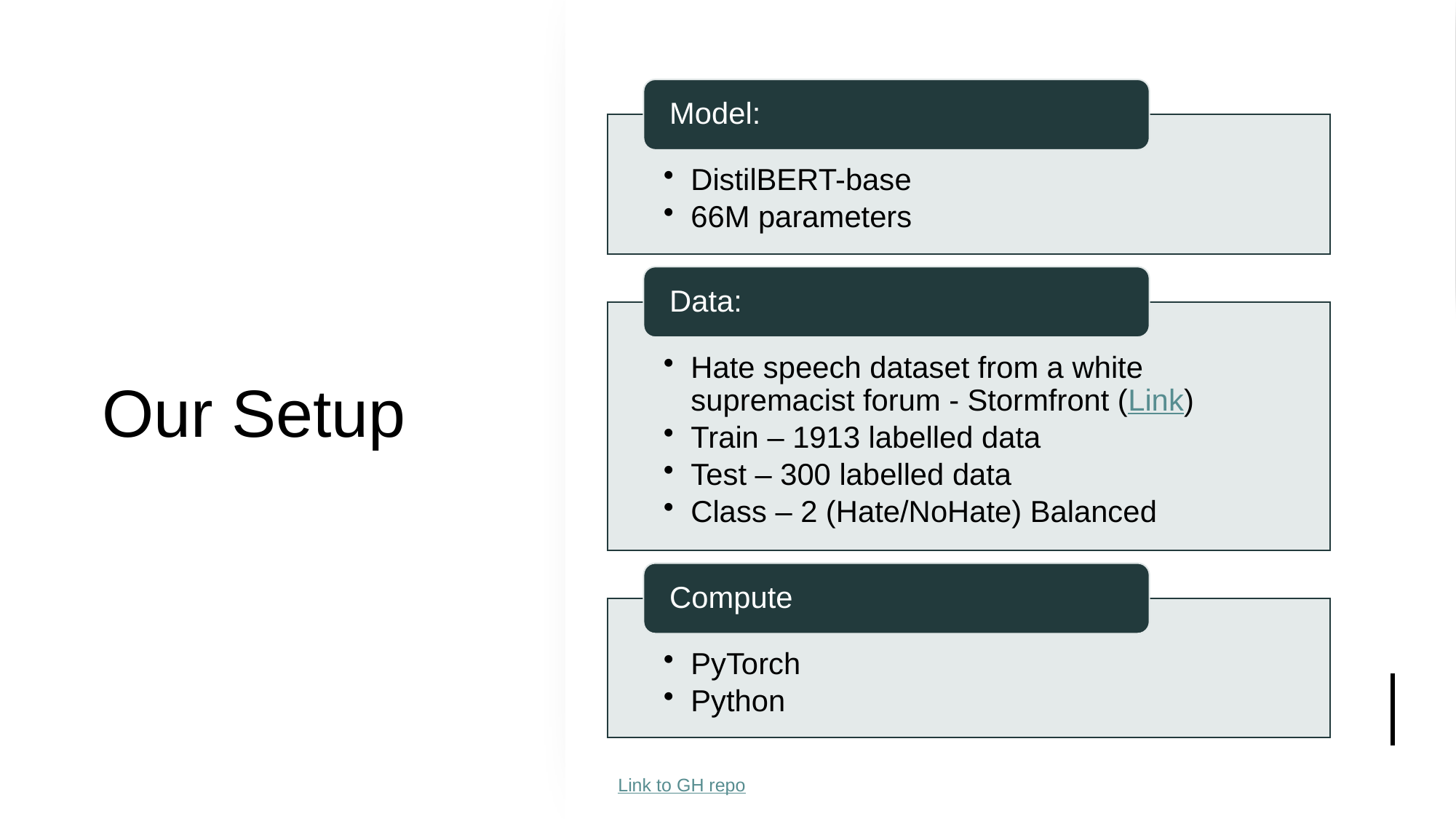

DistilBERT-base
66M parameters
Model:
Hate speech dataset from a white supremacist forum - Stormfront (Link)
Train – 1913 labelled data
Test – 300 labelled data
Class – 2 (Hate/NoHate) Balanced
Data:
PyTorch
Python
Compute
# Our Setup
Link to GH repo